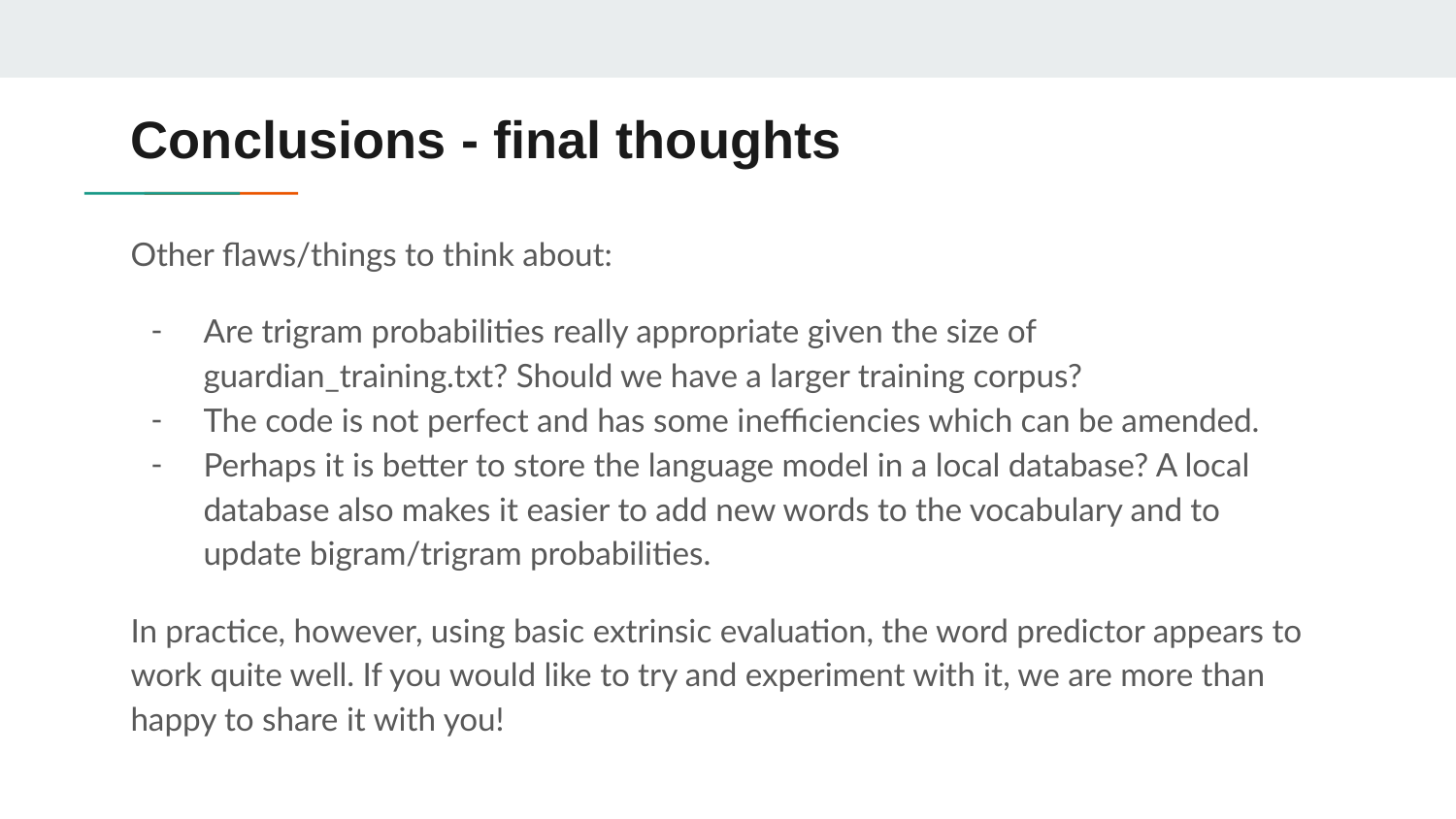

# Conclusions - final thoughts
Other flaws/things to think about:
Are trigram probabilities really appropriate given the size of guardian_training.txt? Should we have a larger training corpus?
The code is not perfect and has some inefficiencies which can be amended.
Perhaps it is better to store the language model in a local database? A local database also makes it easier to add new words to the vocabulary and to update bigram/trigram probabilities.
In practice, however, using basic extrinsic evaluation, the word predictor appears to work quite well. If you would like to try and experiment with it, we are more than happy to share it with you!